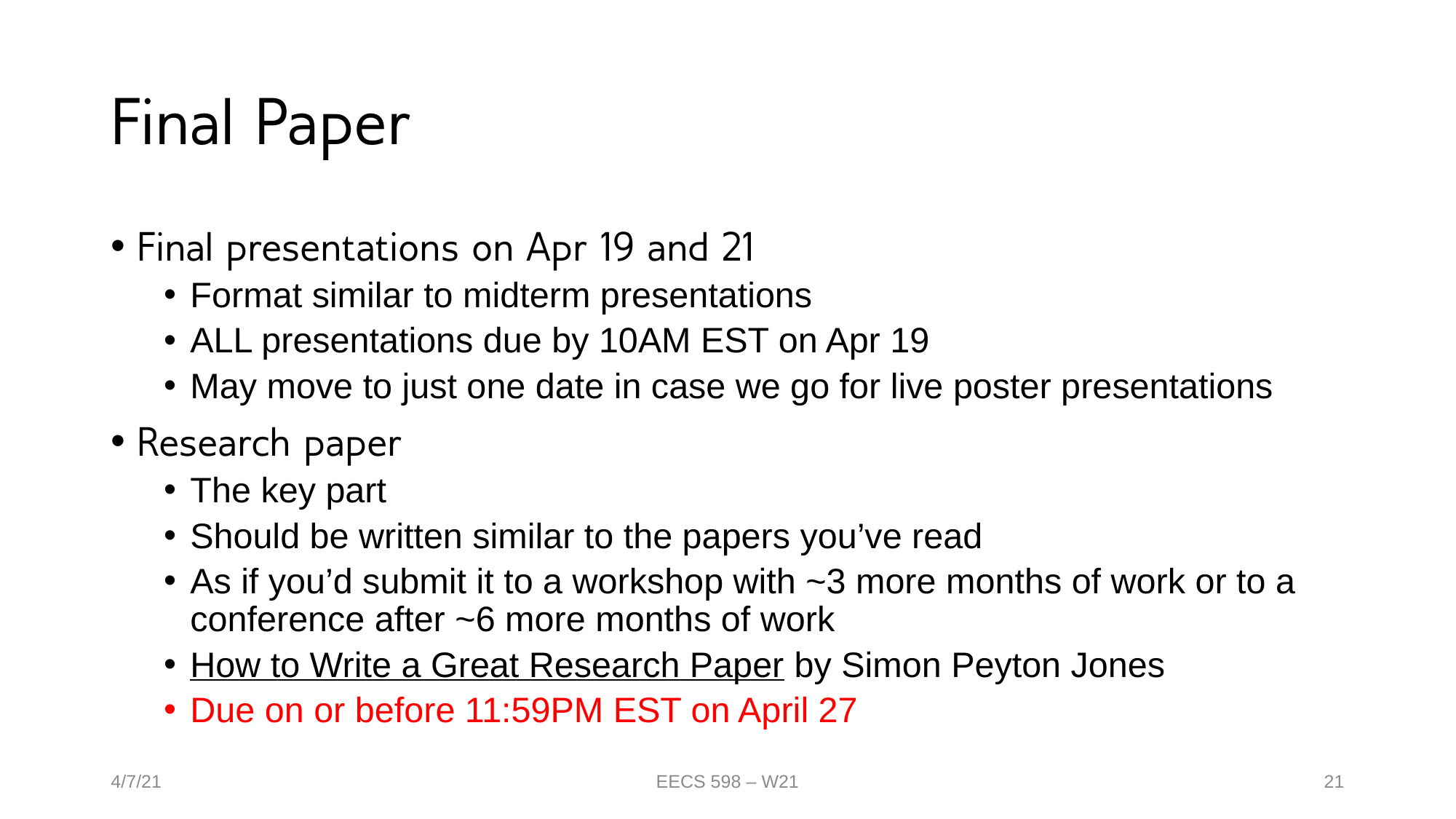

# Final Paper
Final presentations on Apr 19 and 21
Format similar to midterm presentations
ALL presentations due by 10AM EST on Apr 19
May move to just one date in case we go for live poster presentations
Research paper
The key part
Should be written similar to the papers you’ve read
As if you’d submit it to a workshop with ~3 more months of work or to a conference after ~6 more months of work
How to Write a Great Research Paper by Simon Peyton Jones
Due on or before 11:59PM EST on April 27
4/7/21
EECS 598 – W21
21